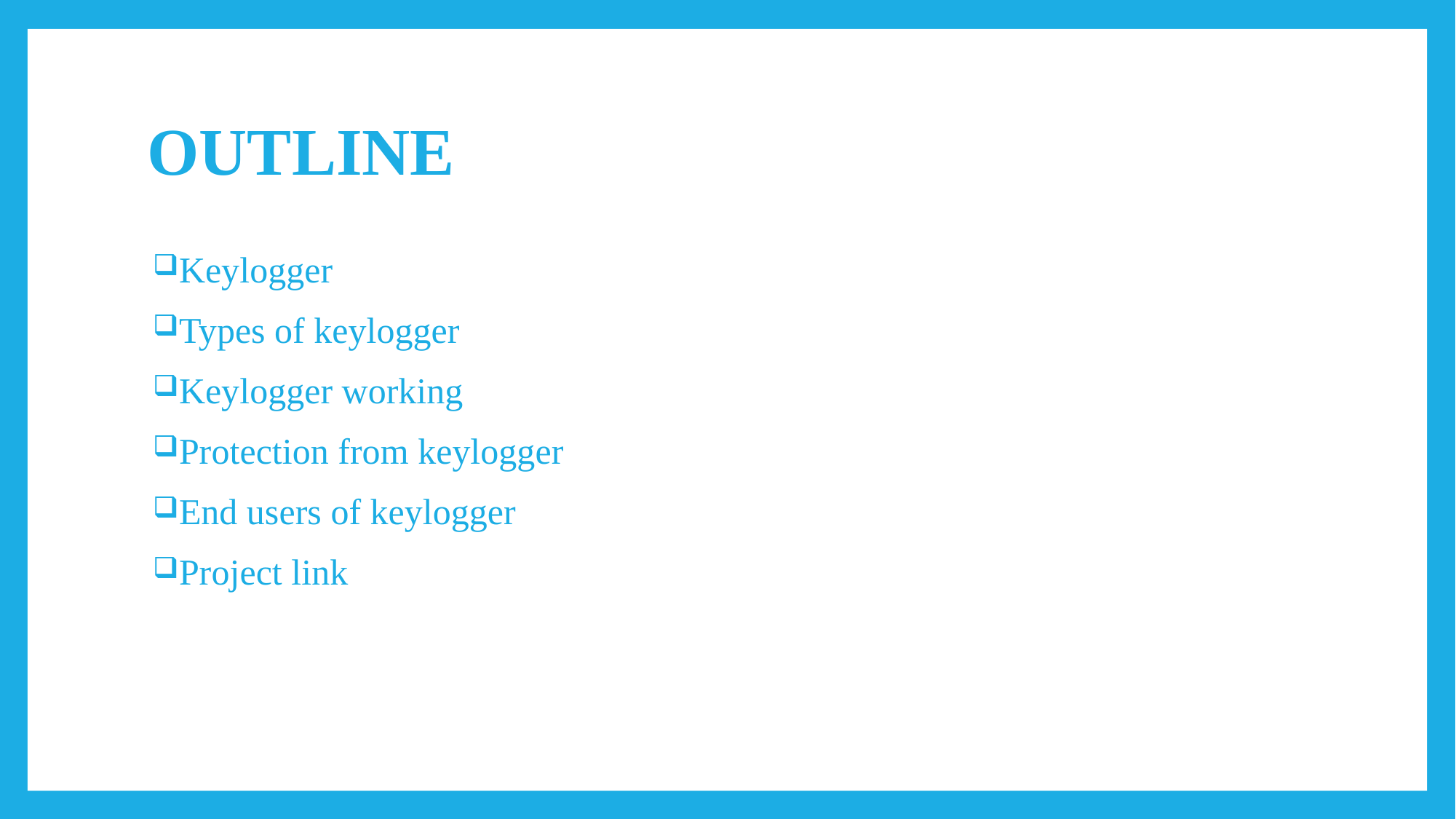

# OUTLINE
Keylogger
Types of keylogger
Keylogger working
Protection from keylogger
End users of keylogger
Project link